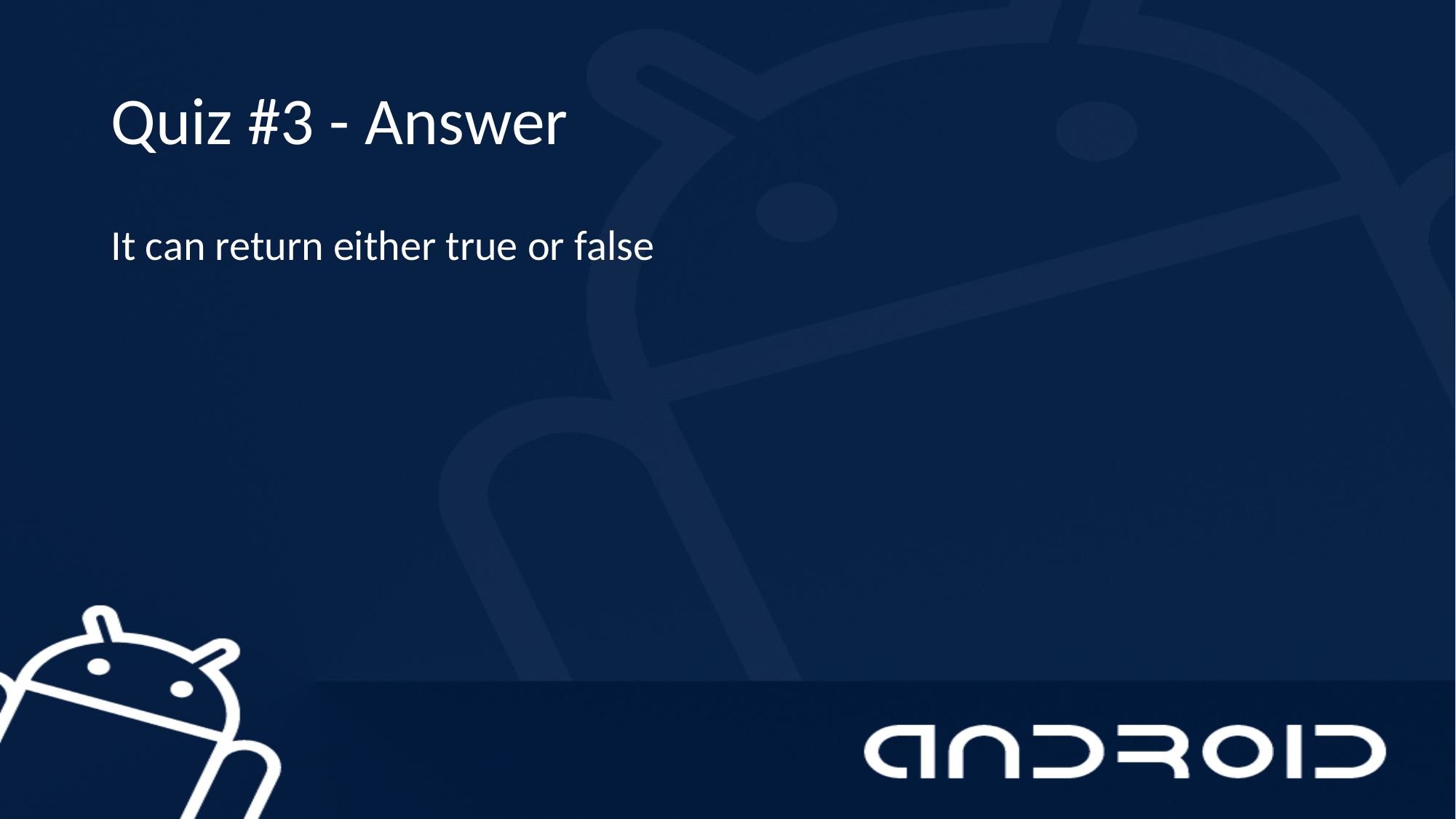

# Quiz #3 - Answer
It can return either true or false